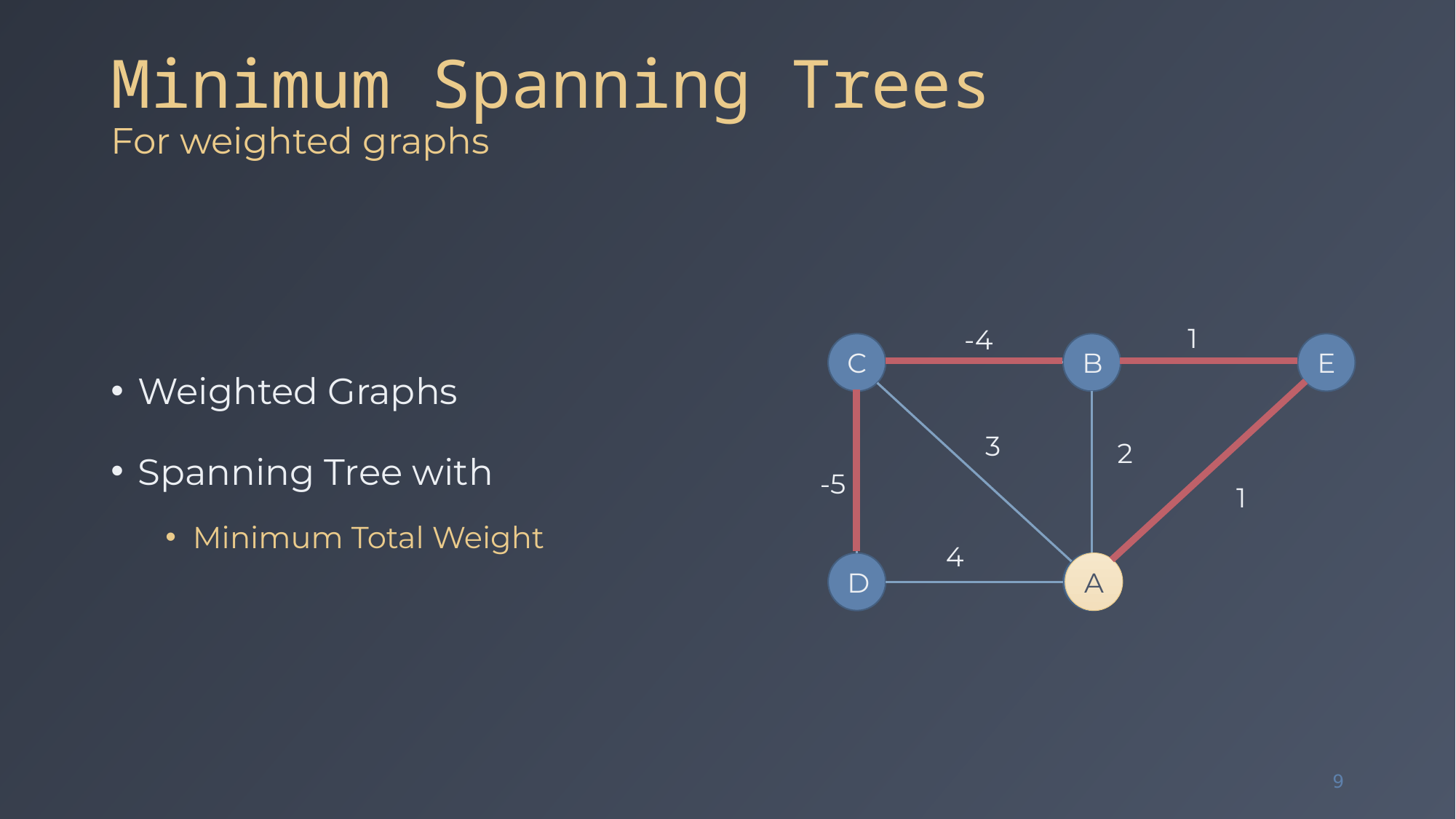

# Minimum Spanning Trees For weighted graphs
Weighted Graphs
Spanning Tree with
Minimum Total Weight

1
-4
C
B
E
3
2
-5
1
4
D
A
A
9